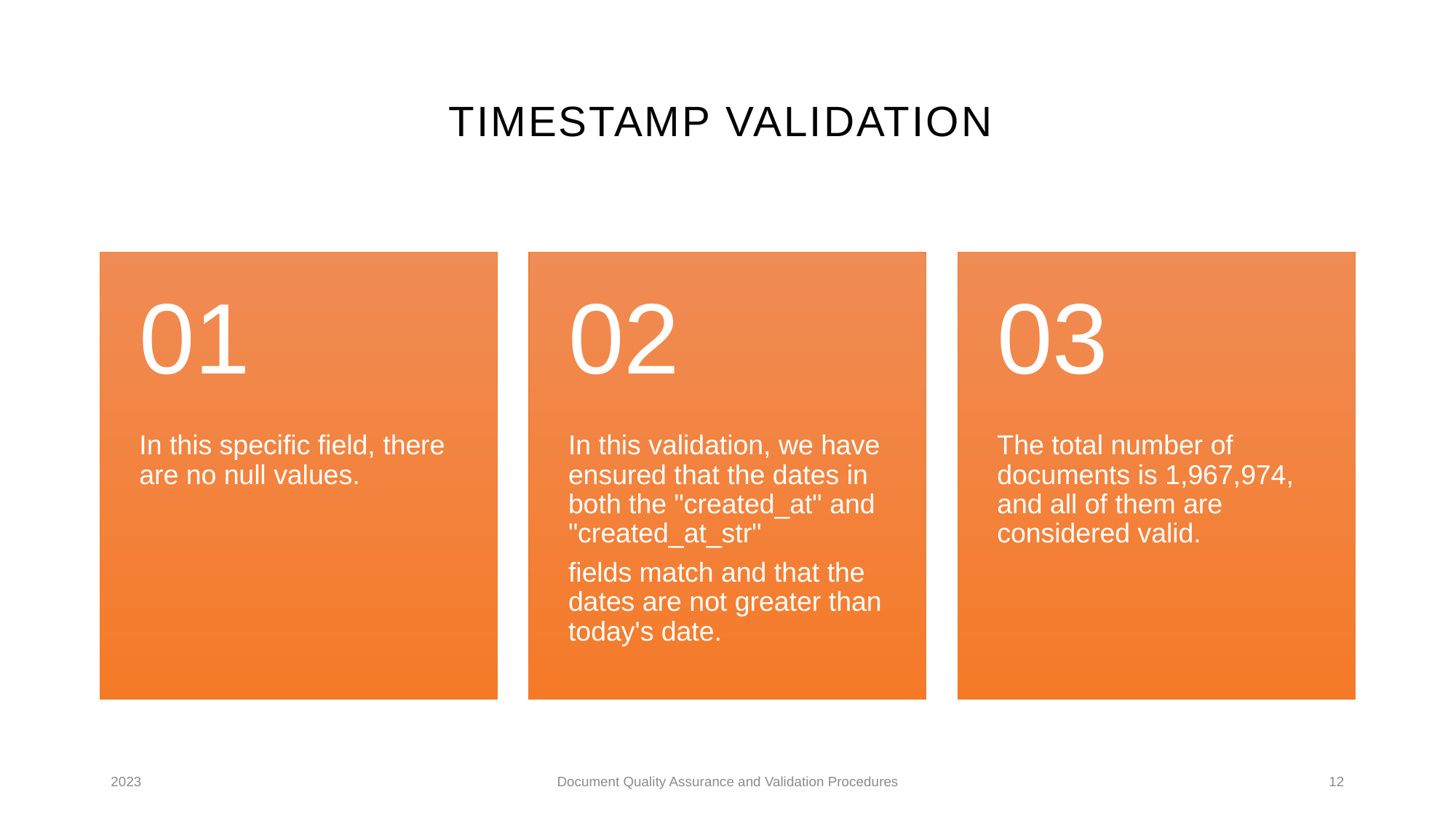

# Timestamp Validation
In this specific field, there are no null values.
01
In this validation, we have ensured that the dates in both the "created_at" and "created_at_str"
fields match and that the dates are not greater than today's date.
02
The total number of documents is 1,967,974, and all of them are considered valid.
03
2023
Document Quality Assurance and Validation Procedures
12